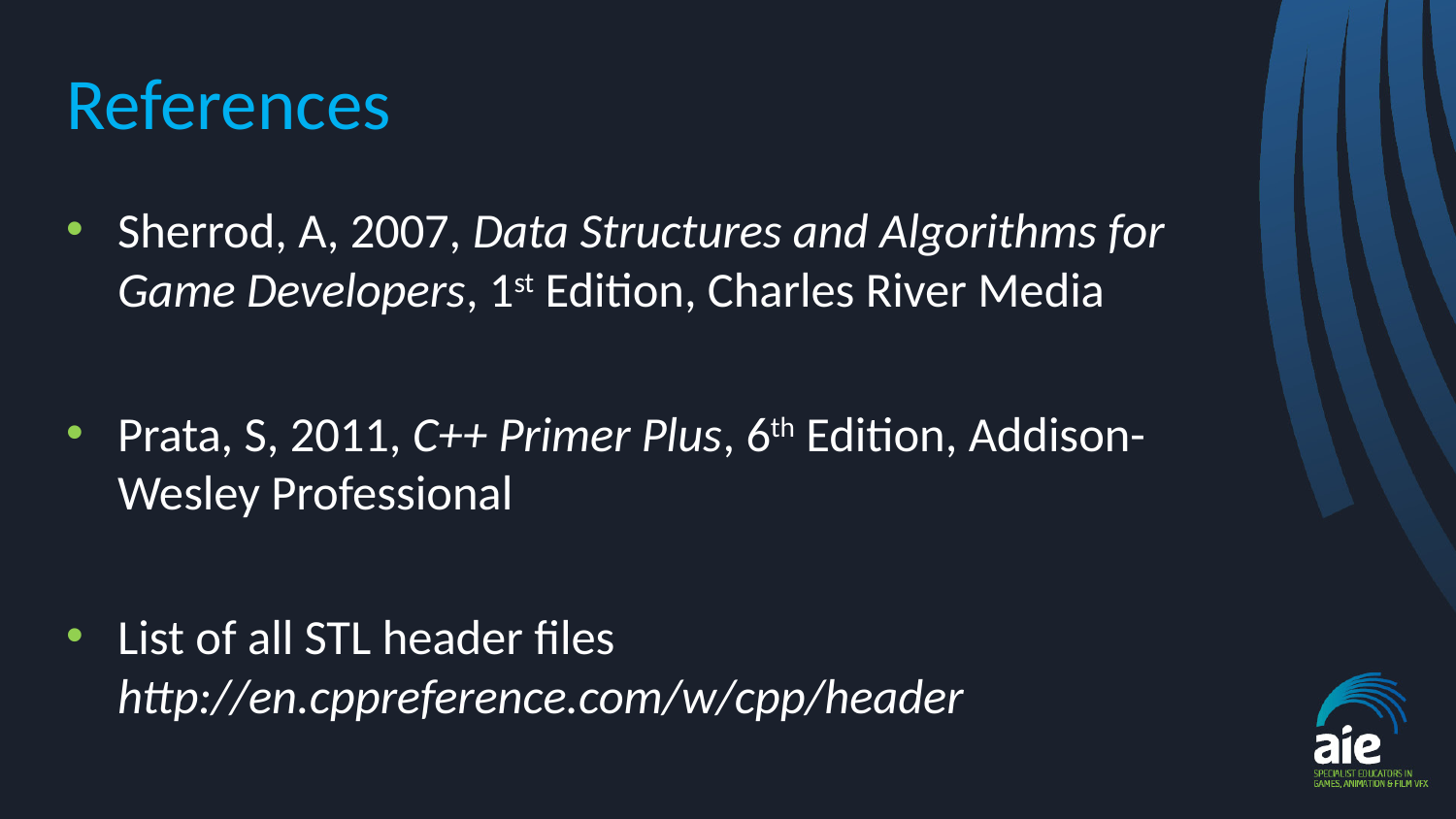

# References
Sherrod, A, 2007, Data Structures and Algorithms for Game Developers, 1st Edition, Charles River Media

Prata, S, 2011, C++ Primer Plus, 6th Edition, Addison-Wesley Professional

List of all STL header files http://en.cppreference.com/w/cpp/header